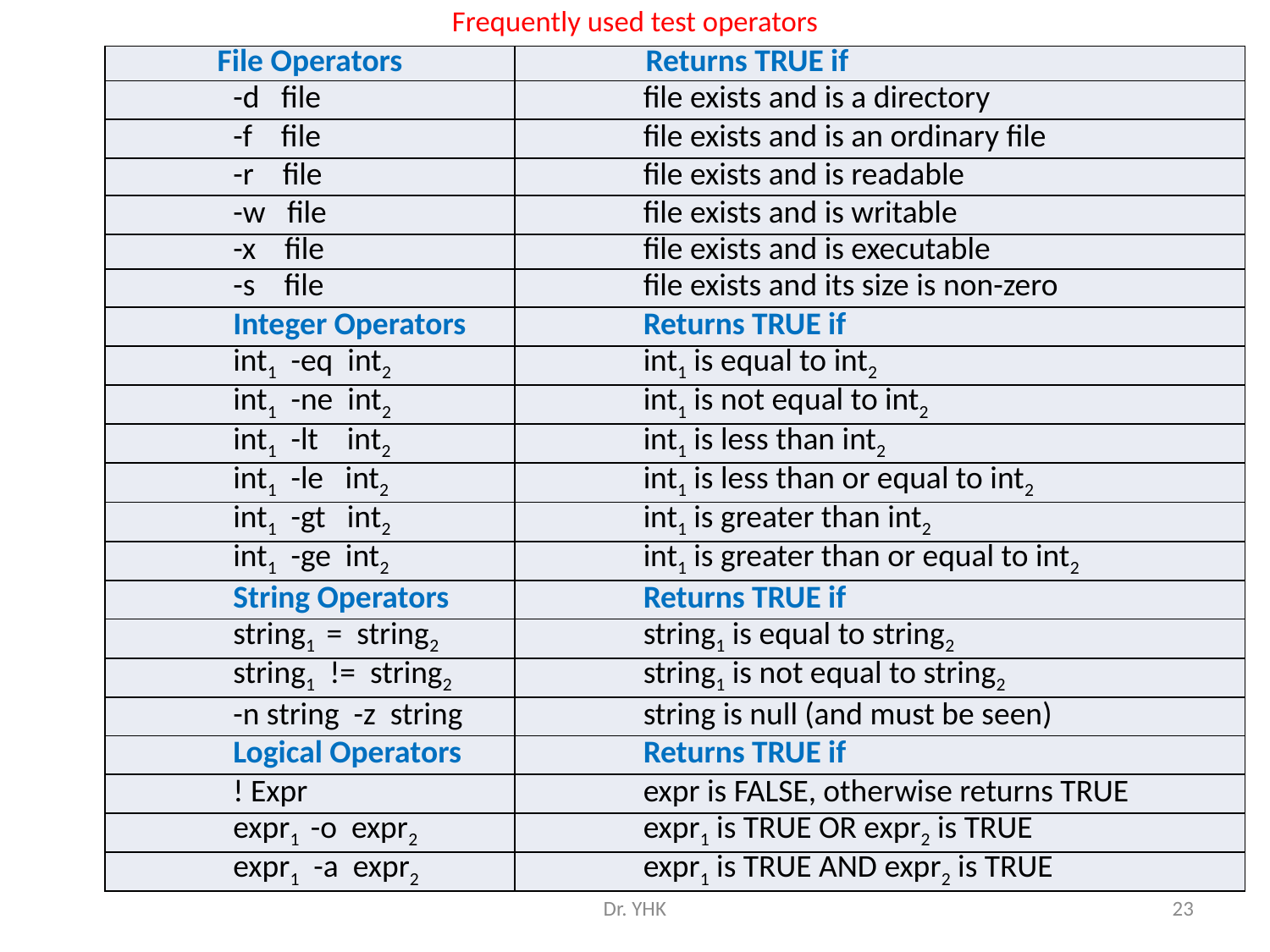

# Frequently used test operators
| File Operators | Returns TRUE if |
| --- | --- |
| -d file | file exists and is a directory |
| -f file | file exists and is an ordinary file |
| -r file | file exists and is readable |
| -w file | file exists and is writable |
| -x file | file exists and is executable |
| -s file | file exists and its size is non-zero |
| Integer Operators | Returns TRUE if |
| int1 -eq int2 | int1 is equal to int2 |
| int1 -ne int2 | int1 is not equal to int2 |
| int1 -lt int2 | int1 is less than int2 |
| int1 -le int2 | int1 is less than or equal to int2 |
| int1 -gt int2 | int1 is greater than int2 |
| int1 -ge int2 | int1 is greater than or equal to int2 |
| String Operators | Returns TRUE if |
| string1 = string2 | string1 is equal to string2 |
| string1 != string2 | string1 is not equal to string2 |
| -n string -z string | string is null (and must be seen) |
| Logical Operators | Returns TRUE if |
| ! Expr | expr is FALSE, otherwise returns TRUE |
| expr1 -o expr2 | expr1 is TRUE OR expr2 is TRUE |
| expr1 -a expr2 | expr1 is TRUE AND expr2 is TRUE |
Dr. YHK
23